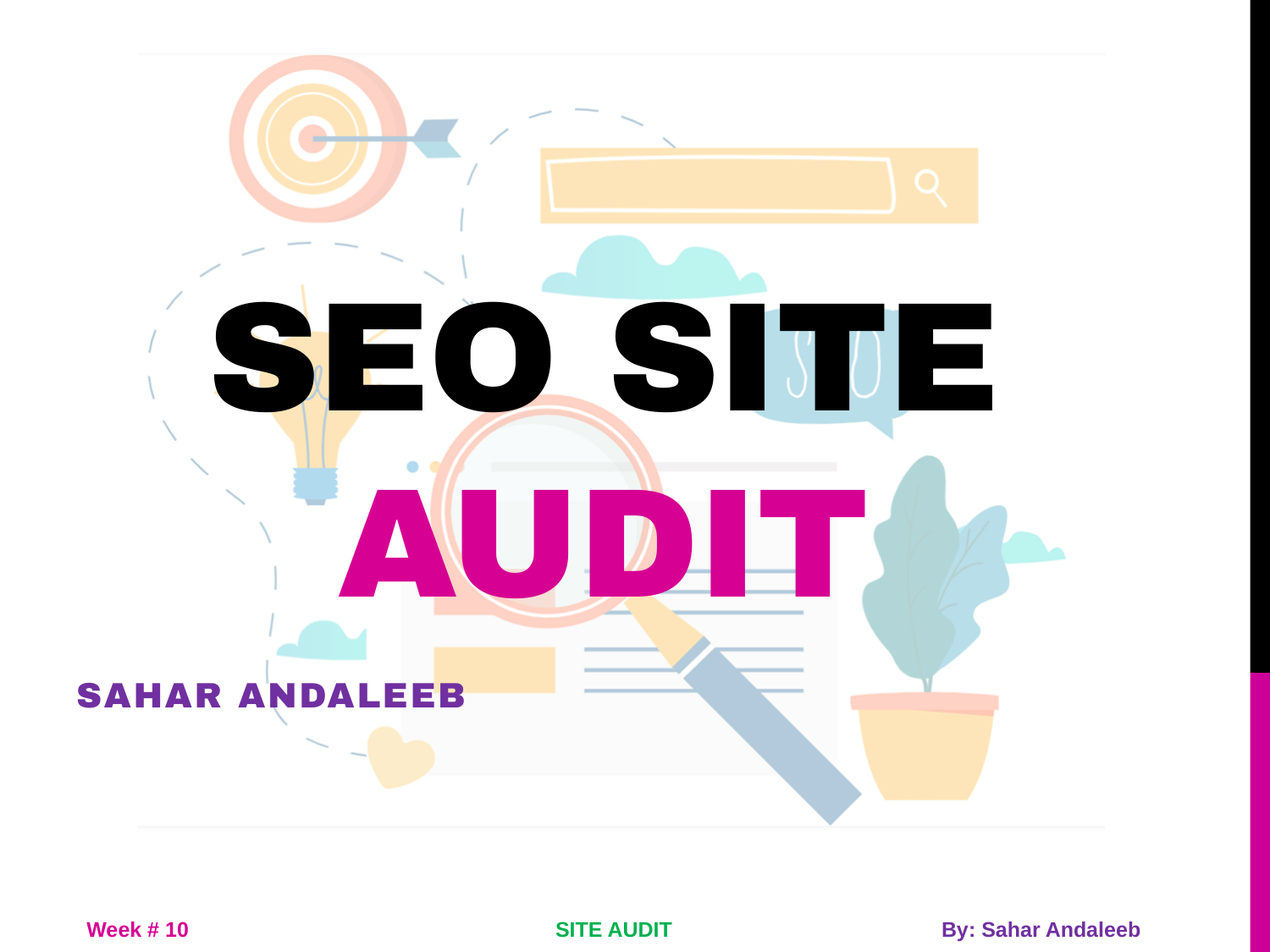

# SEO SITE Audit

Sahar Andaleeb
Week # 10
SITE AUDIT
By: Sahar Andaleeb